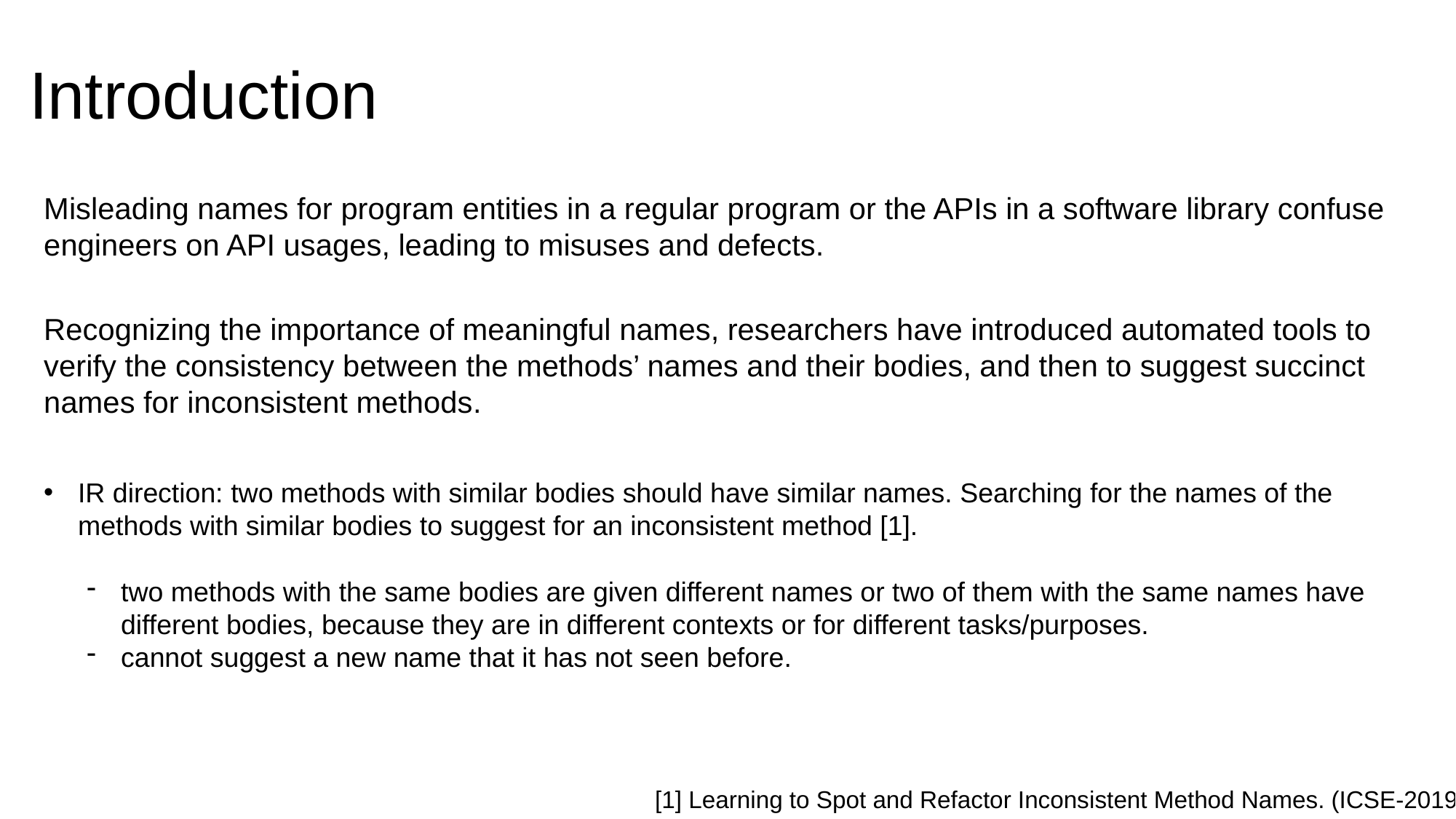

# Introduction
Misleading names for program entities in a regular program or the APIs in a software library confuse engineers on API usages, leading to misuses and defects.
Recognizing the importance of meaningful names, researchers have introduced automated tools to verify the consistency between the methods’ names and their bodies, and then to suggest succinct names for inconsistent methods.
IR direction: two methods with similar bodies should have similar names. Searching for the names of the methods with similar bodies to suggest for an inconsistent method [1].
two methods with the same bodies are given different names or two of them with the same names have different bodies, because they are in different contexts or for different tasks/purposes.
cannot suggest a new name that it has not seen before.
[1] Learning to Spot and Refactor Inconsistent Method Names. (ICSE-2019)